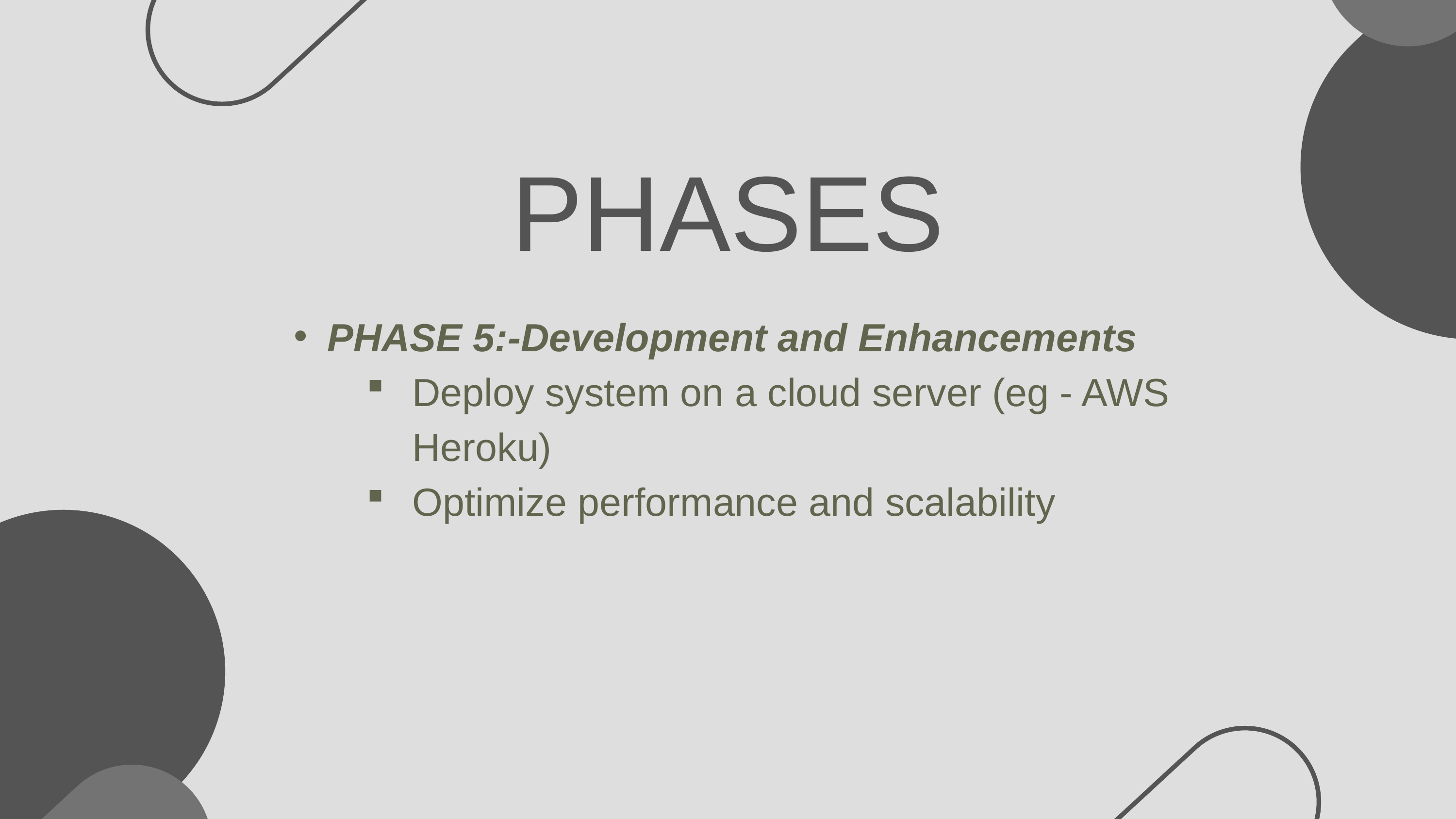

PHASES
PHASE 5:-Development and Enhancements
Deploy system on a cloud server (eg - AWS Heroku)
Optimize performance and scalability